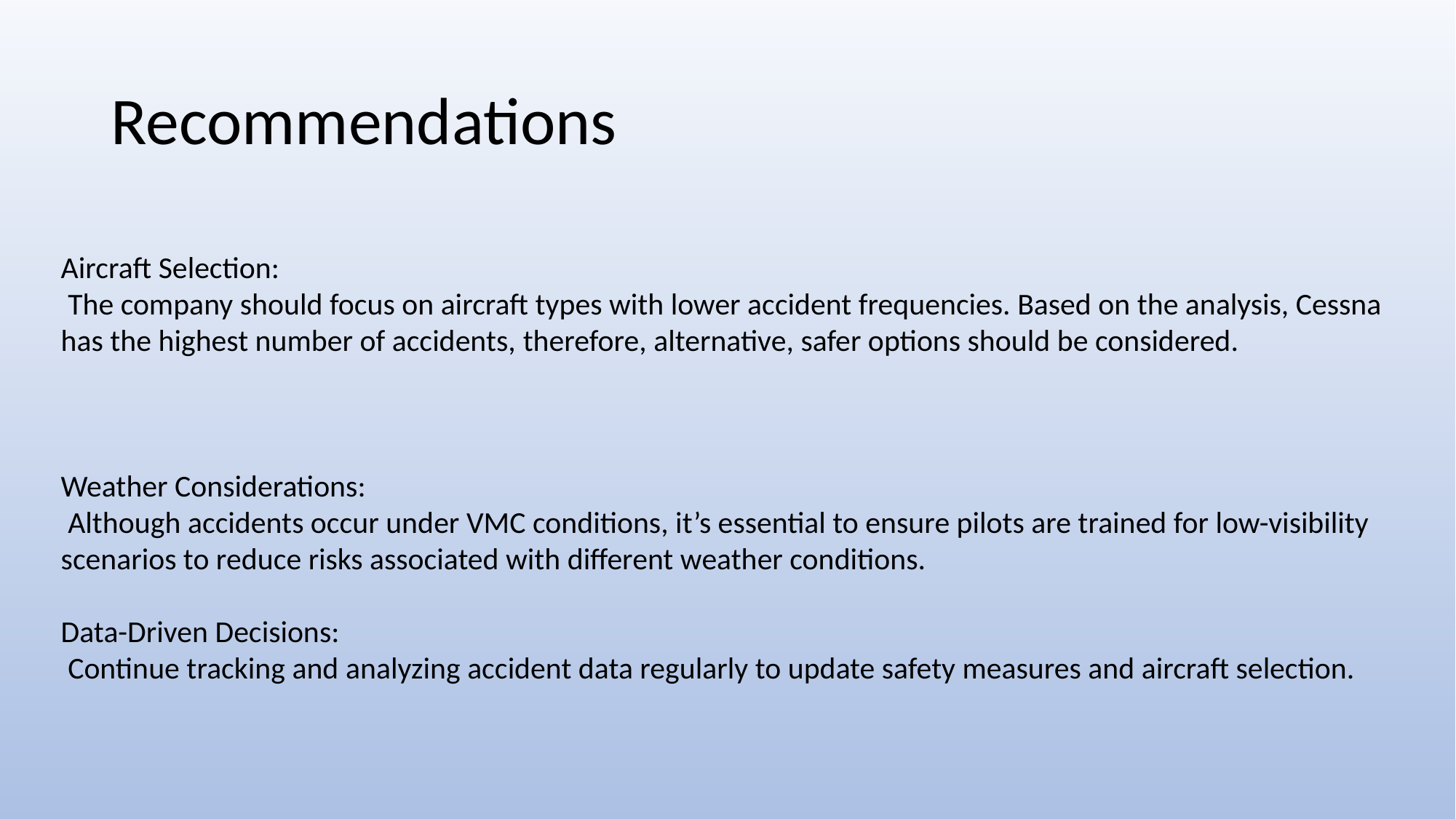

# Recommendations
Aircraft Selection:
 The company should focus on aircraft types with lower accident frequencies. Based on the analysis, Cessna has the highest number of accidents, therefore, alternative, safer options should be considered.

Weather Considerations:
 Although accidents occur under VMC conditions, it’s essential to ensure pilots are trained for low-visibility scenarios to reduce risks associated with different weather conditions.

Data-Driven Decisions:
 Continue tracking and analyzing accident data regularly to update safety measures and aircraft selection.